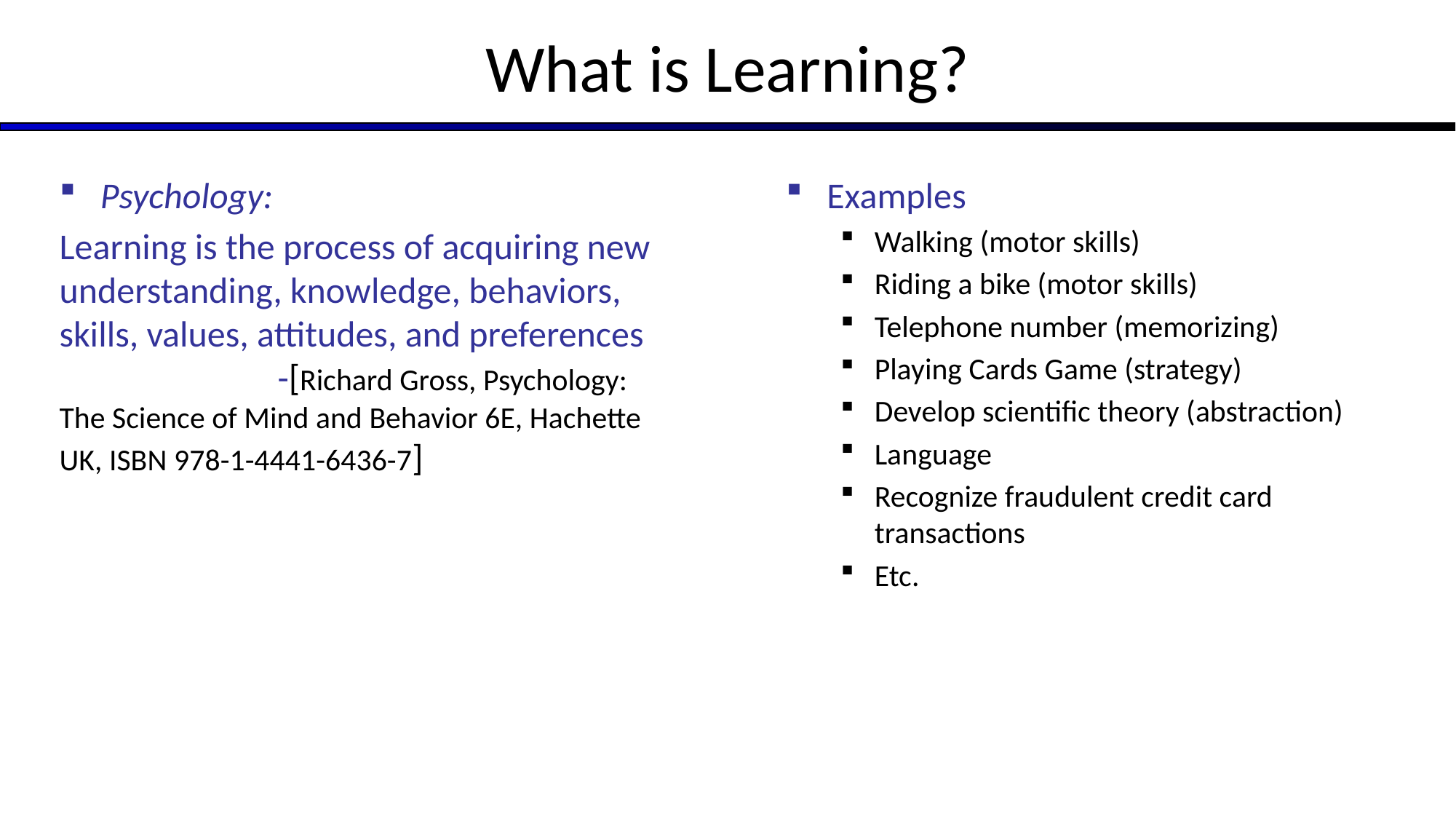

# What is Learning?
Psychology:
Learning is the process of acquiring new understanding, knowledge, behaviors, skills, values, attitudes, and preferences
		-[Richard Gross, Psychology: The Science of Mind and Behavior 6E, Hachette UK, ISBN 978-1-4441-6436-7]

Examples
Walking (motor skills)
Riding a bike (motor skills)
Telephone number (memorizing)
Playing Cards Game (strategy)
Develop scientific theory (abstraction)
Language
Recognize fraudulent credit card transactions
Etc.